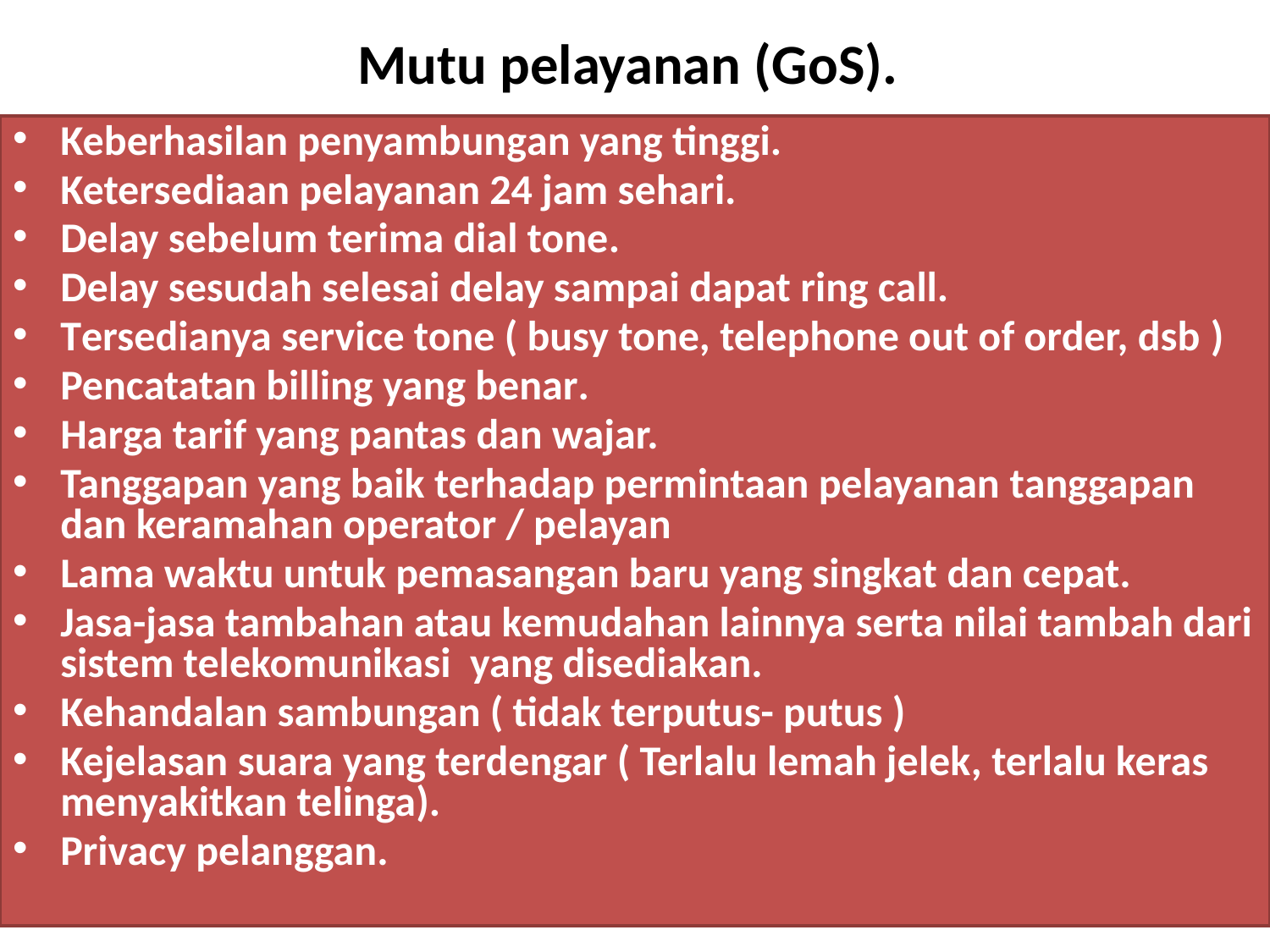

# Mutu pelayanan (GoS).
Keberhasilan penyambungan yang tinggi.
Ketersediaan pelayanan 24 jam sehari.
Delay sebelum terima dial tone.
Delay sesudah selesai delay sampai dapat ring call.
Tersedianya service tone ( busy tone, telephone out of order, dsb )
Pencatatan billing yang benar.
Harga tarif yang pantas dan wajar.
Tanggapan yang baik terhadap permintaan pelayanan tanggapan dan keramahan operator / pelayan
Lama waktu untuk pemasangan baru yang singkat dan cepat.
Jasa-jasa tambahan atau kemudahan lainnya serta nilai tambah dari sistem telekomunikasi  yang disediakan.
Kehandalan sambungan ( tidak terputus- putus )
Kejelasan suara yang terdengar ( Terlalu lemah jelek, terlalu keras menyakitkan telinga).
Privacy pelanggan.
ASRI FILE